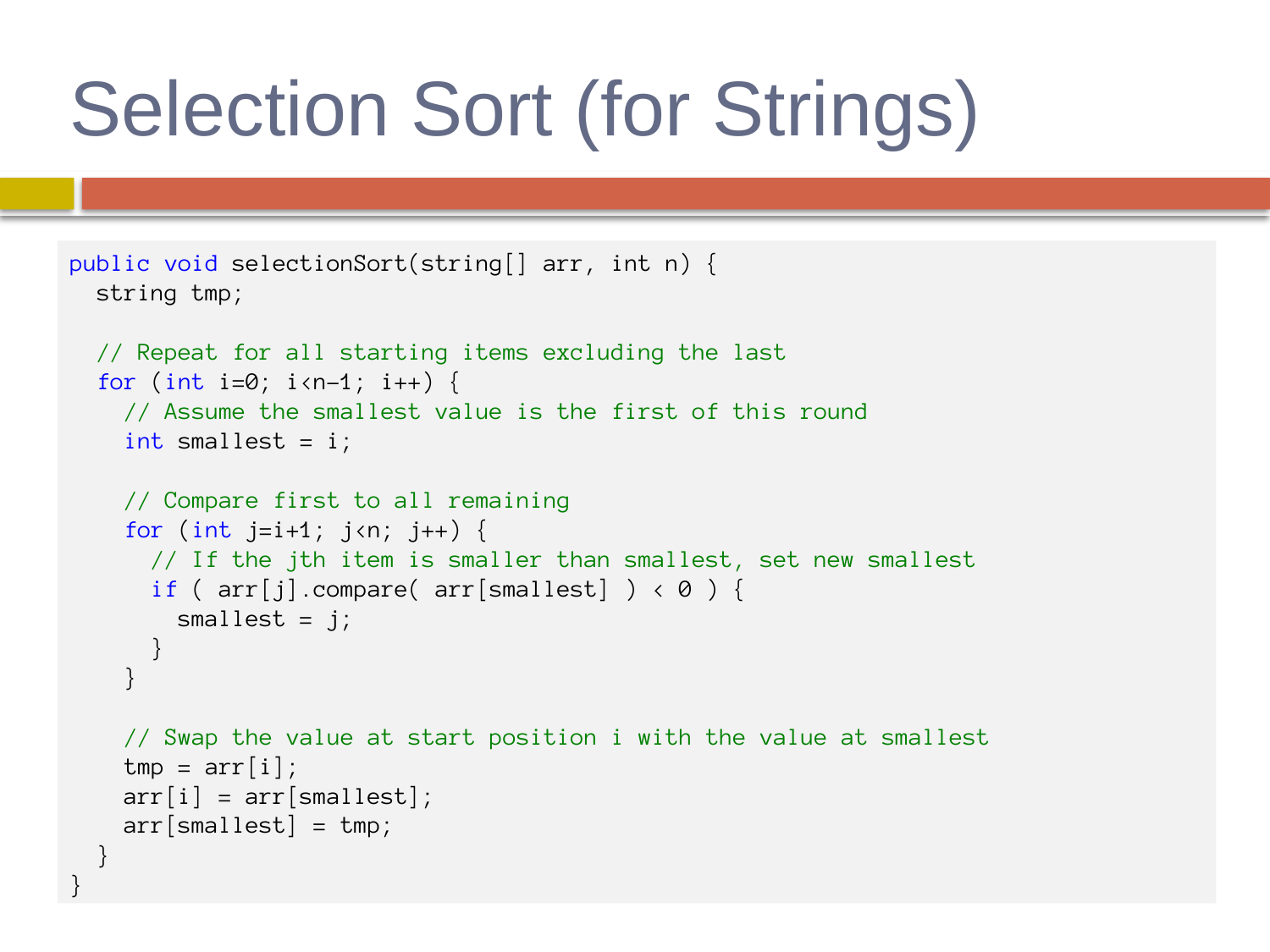

# Selection Sort (for Strings)
public void selectionSort(string[] arr, int n) {
  string tmp;
    
  // Repeat for all starting items excluding the last
  for (int i=0; i<n-1; i++) {
    // Assume the smallest value is the first of this round
    int smallest = i;
        
    // Compare first to all remaining
    for (int j=i+1; j<n; j++) {
      // If the jth item is smaller than smallest, set new smallest
      if ( arr[j].compare( arr[smallest] ) < 0 ) {
        smallest = j;
      }
    }
        
    // Swap the value at start position i with the value at smallest
    tmp = arr[i];
    arr[i] = arr[smallest];
    arr[smallest] = tmp;
  }
}